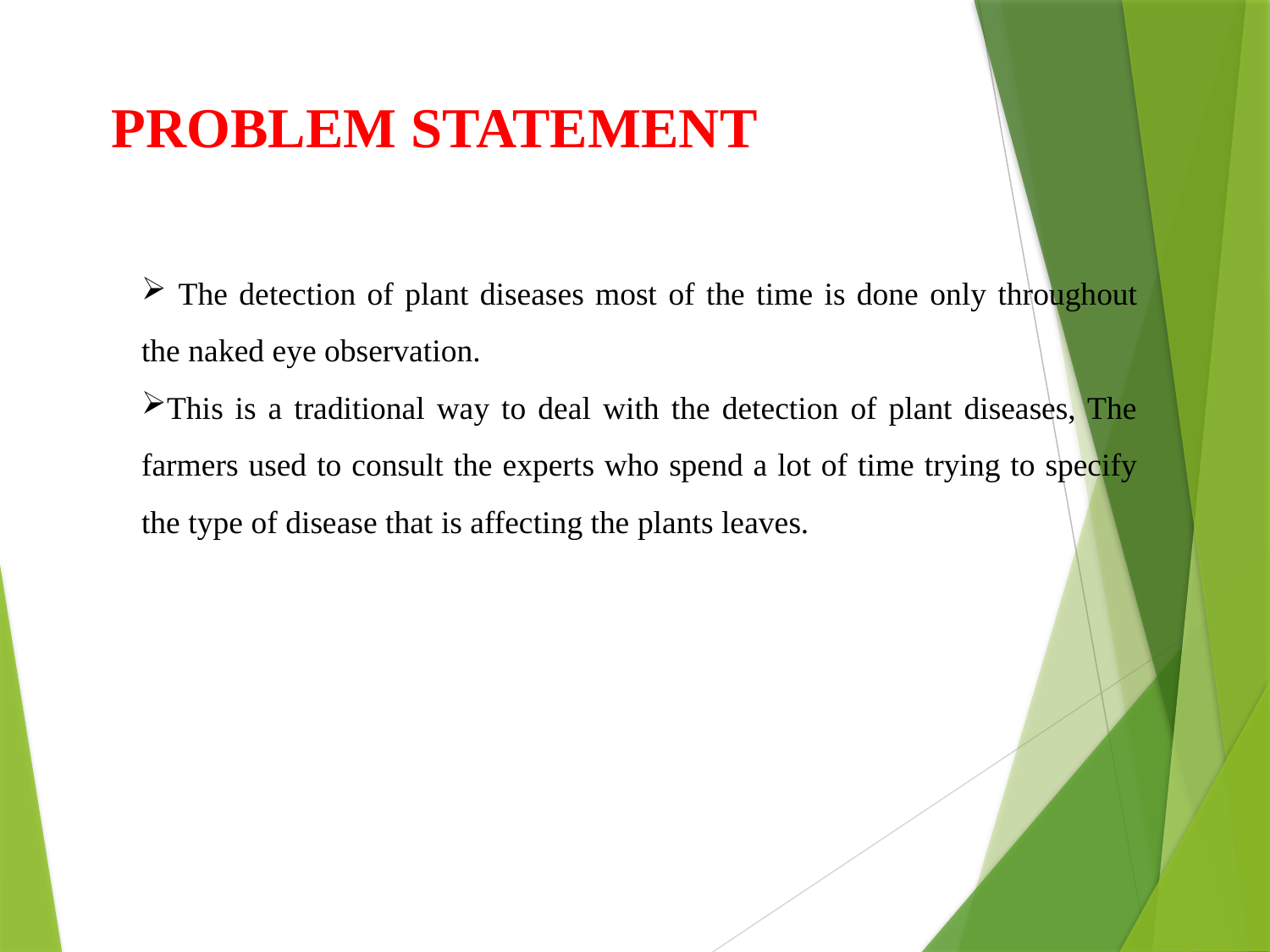

# PROBLEM STATEMENT
 The detection of plant diseases most of the time is done only throughout the naked eye observation.
This is a traditional way to deal with the detection of plant diseases, The farmers used to consult the experts who spend a lot of time trying to specify the type of disease that is affecting the plants leaves.